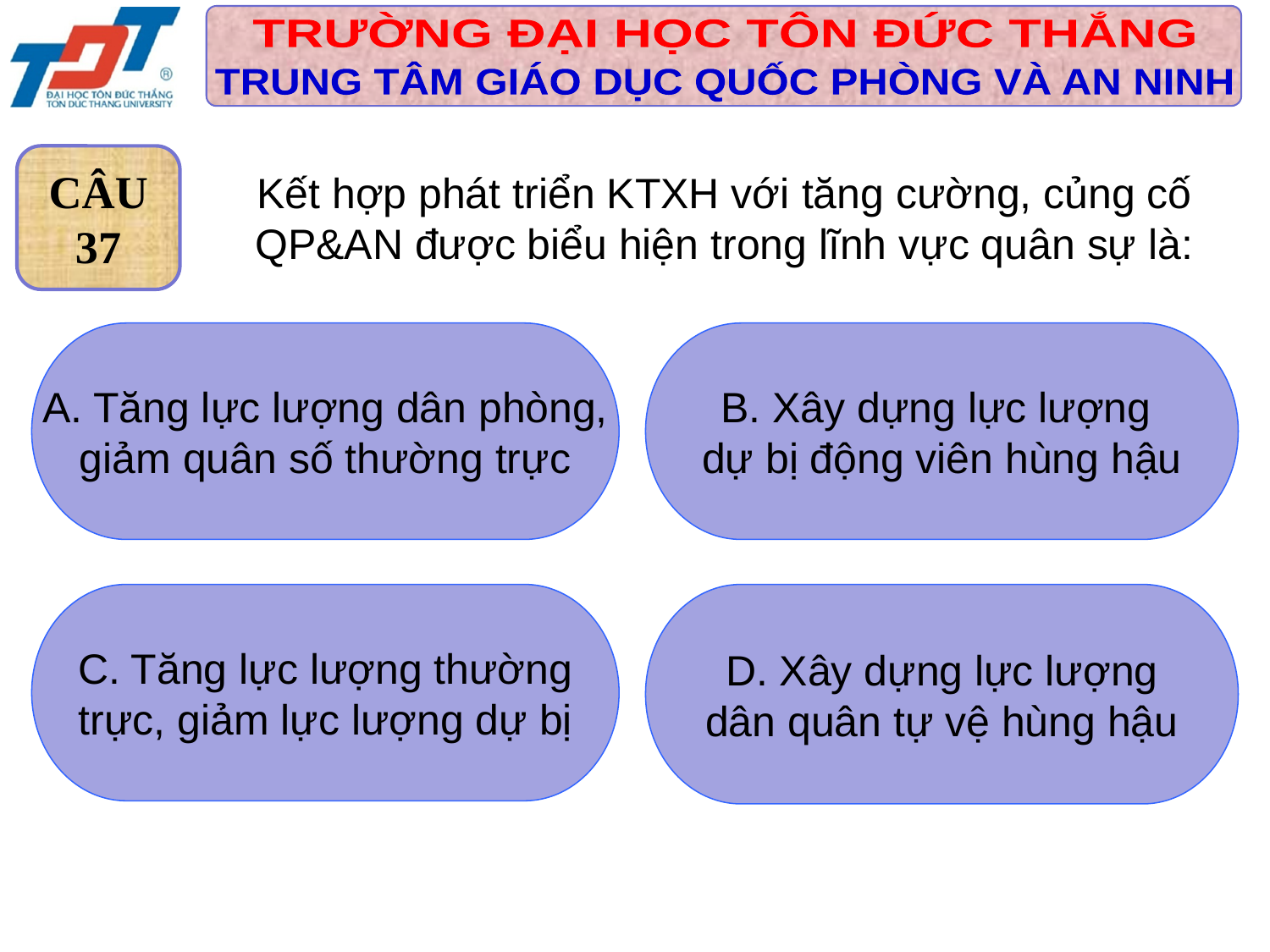

CÂU
37
Kết hợp phát triển KTXH với tăng cường, củng cố QP&AN được biểu hiện trong lĩnh vực quân sự là:
 A. Tăng lực lượng dân phòng,
giảm quân số thường trực
B. Xây dựng lực lượng
dự bị động viên hùng hậu
 C. Tăng lực lượng thường
trực, giảm lực lượng dự bị
 D. Xây dựng lực lượng
dân quân tự vệ hùng hậu